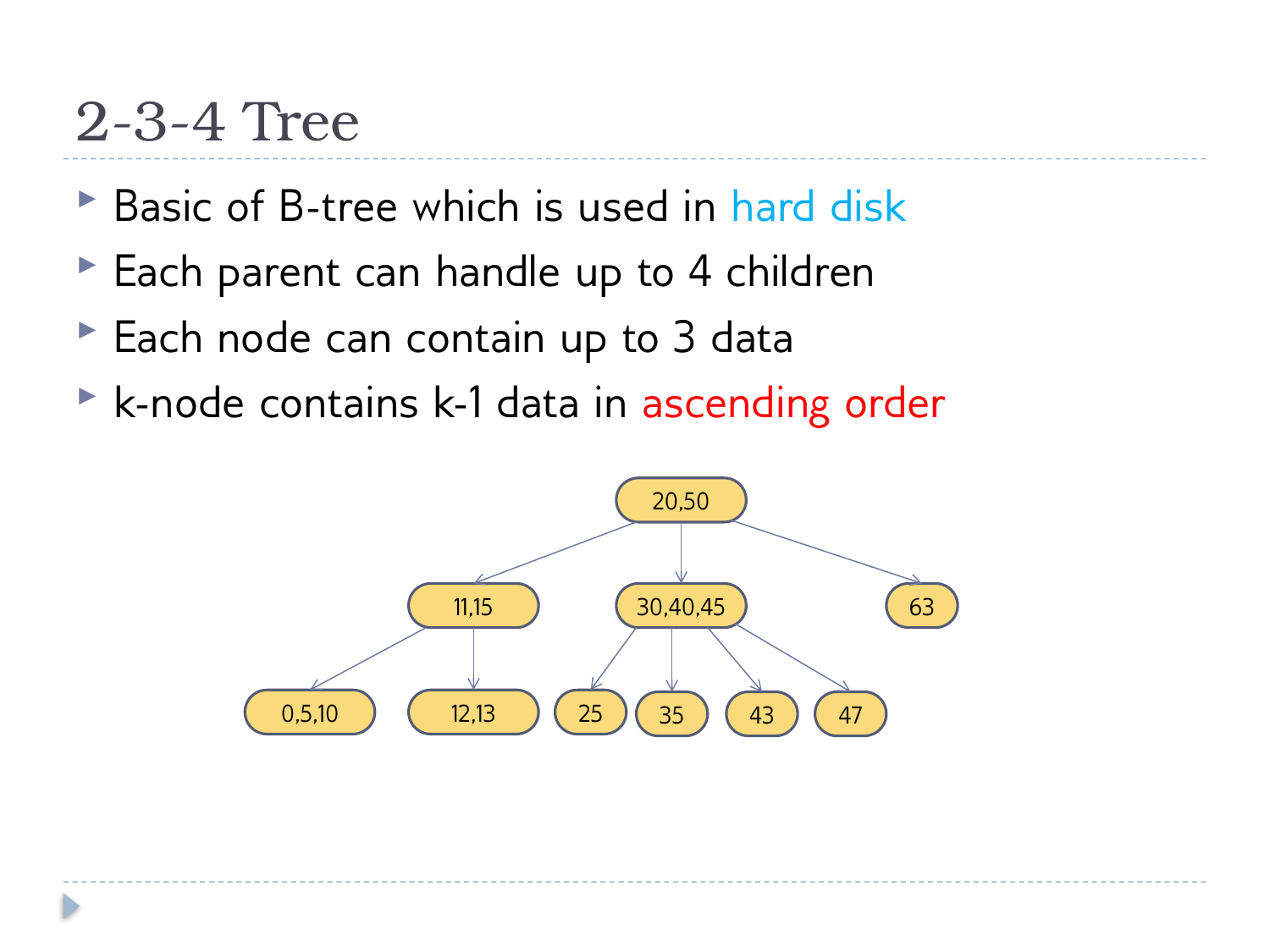

# 2-3-4 Tree
Basic of B-tree which is used in hard disk
Each parent can handle up to 4 children
Each node can contain up to 3 data
k-node contains k-1 data in ascending order
20,50
11,15
30,40,45
63
0,5,10
12,13
25
35
43
47